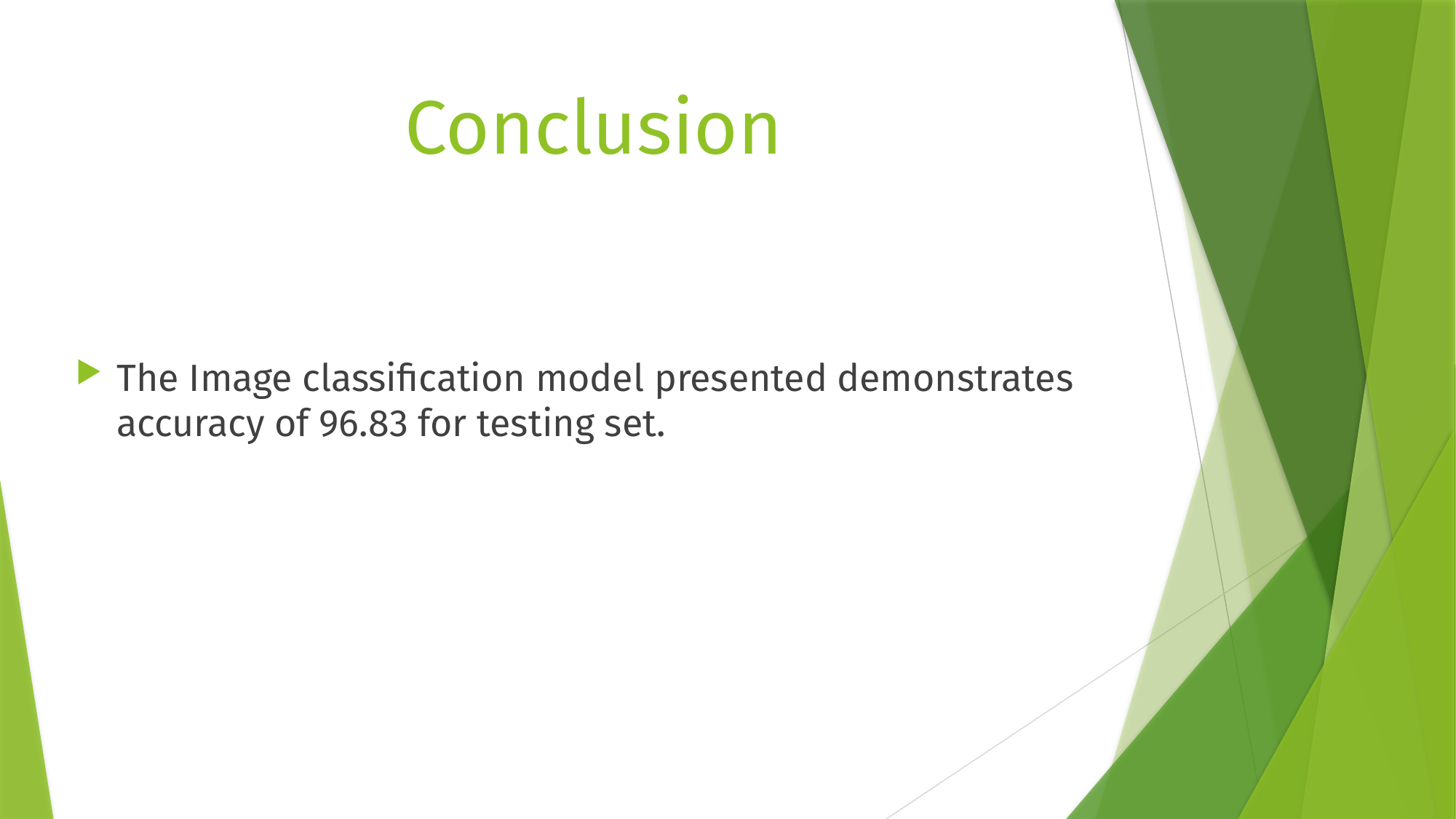

# Conclusion
The Image classification model presented demonstrates accuracy of 96.83 for testing set.